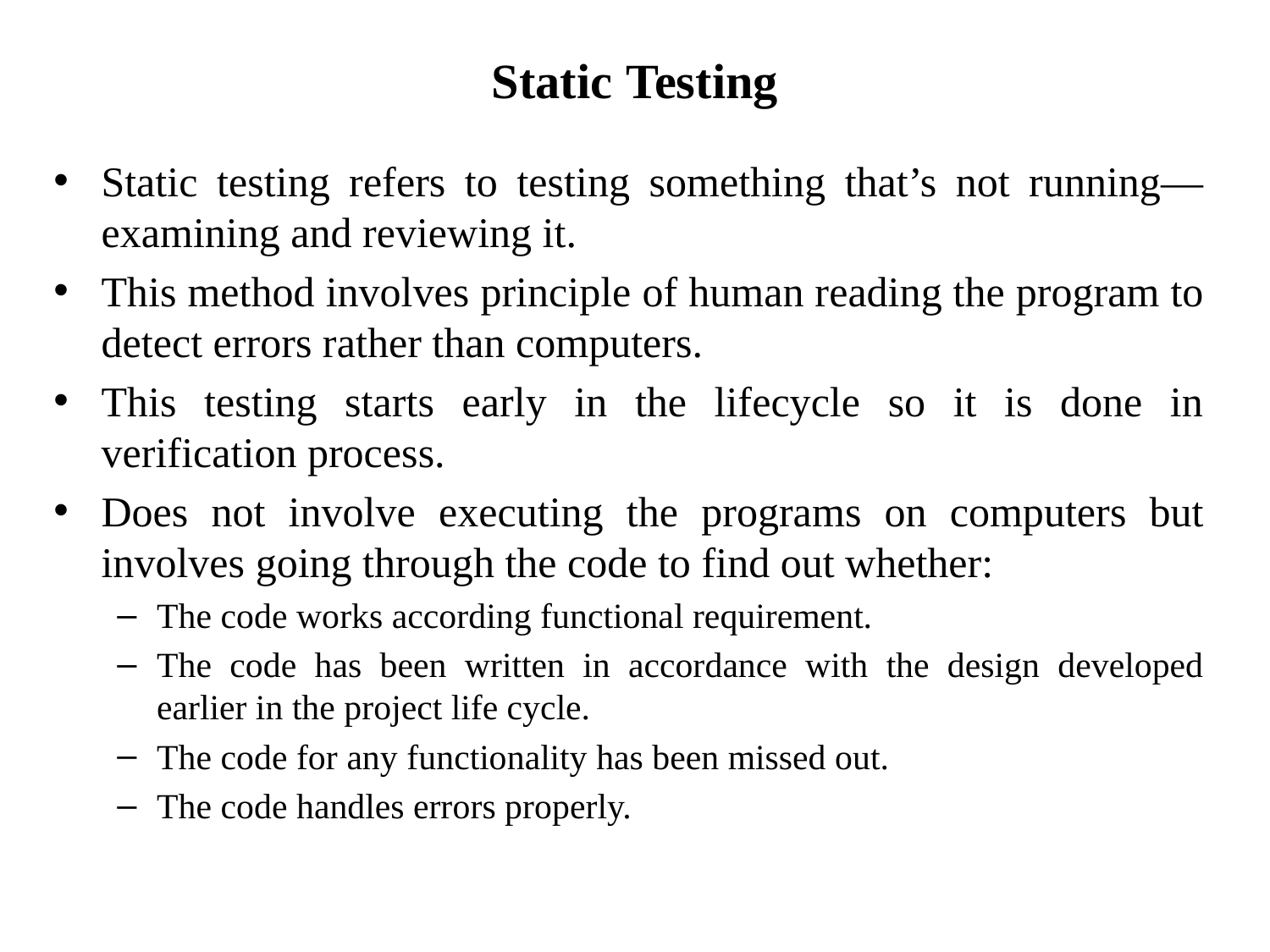

# Static Testing
Static testing refers to testing something that’s not running—examining and reviewing it.
This method involves principle of human reading the program to detect errors rather than computers.
This testing starts early in the lifecycle so it is done in verification process.
Does not involve executing the programs on computers but involves going through the code to find out whether:
The code works according functional requirement.
The code has been written in accordance with the design developed earlier in the project life cycle.
The code for any functionality has been missed out.
The code handles errors properly.